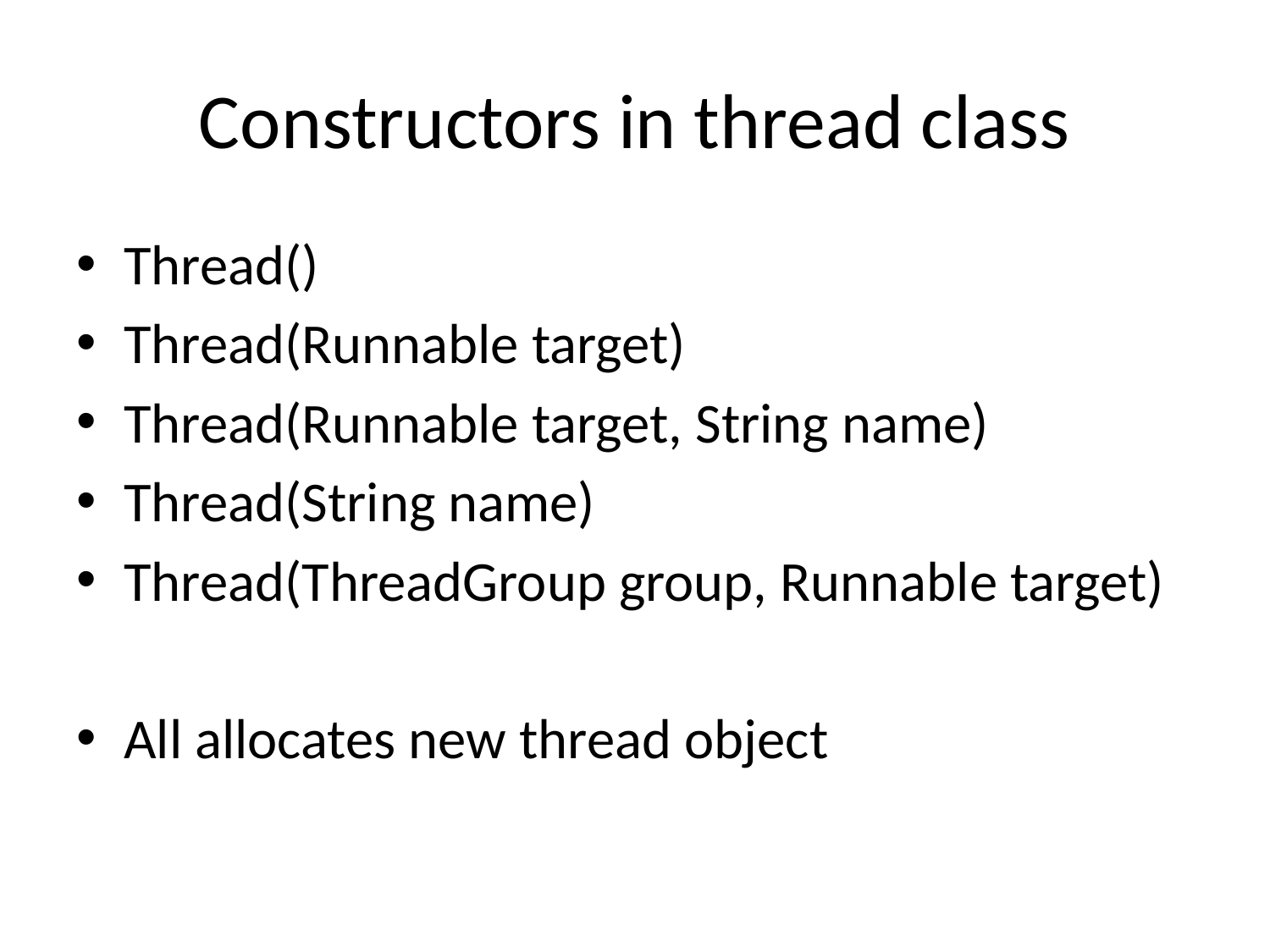

# Constructors in thread class
Thread()
Thread(Runnable target)
Thread(Runnable target, String name)
Thread(String name)
Thread(ThreadGroup group, Runnable target)

All allocates new thread object